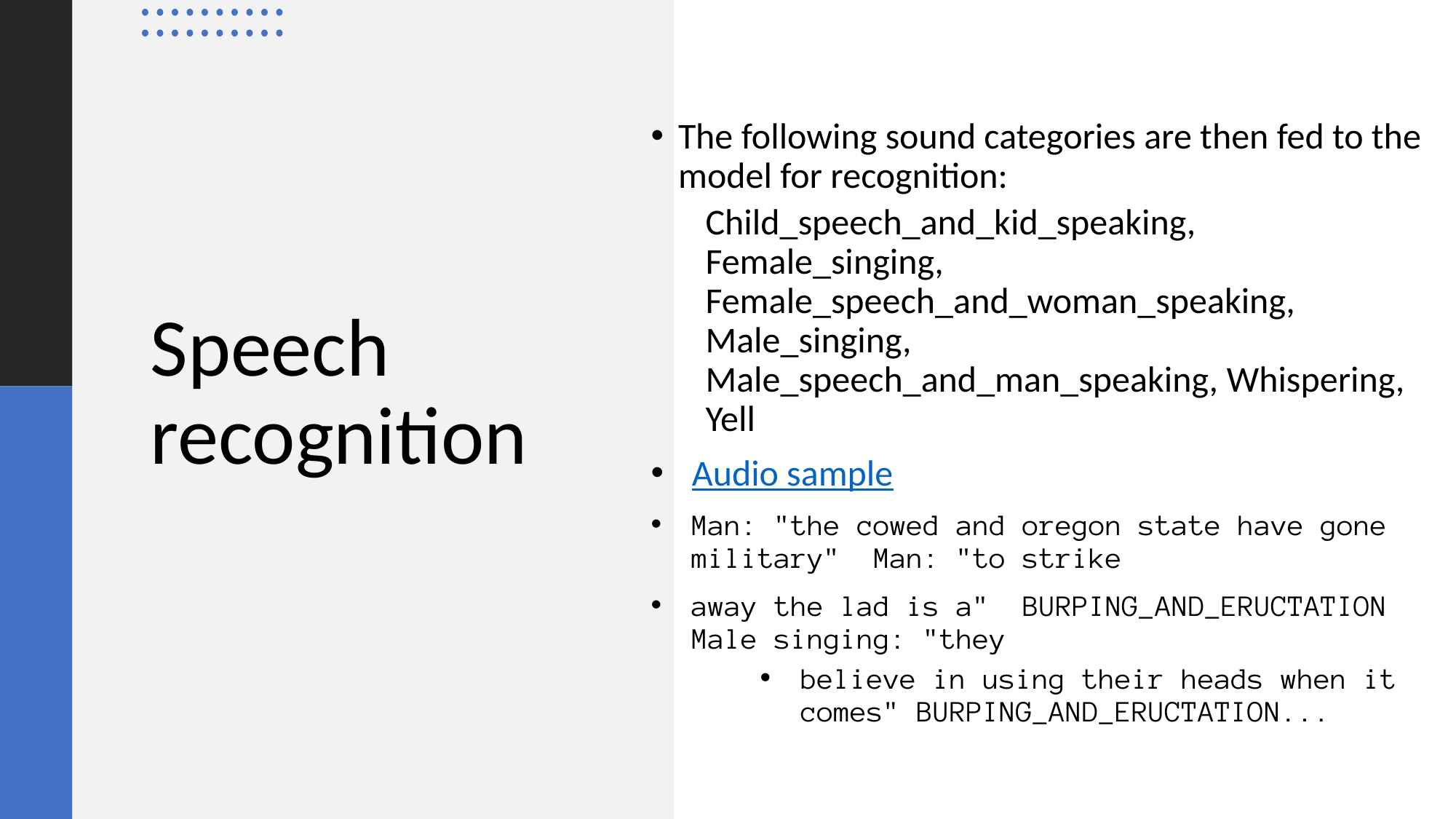

The following sound categories are then fed to the model for recognition:
Child_speech_and_kid_speaking, Female_singing, Female_speech_and_woman_speaking, Male_singing, Male_speech_and_man_speaking, Whispering, Yell
Audio sample
Man: "the cowed and oregon state have gone military"  Man: "to strike
away the lad is a"  BURPING_AND_ERUCTATION  Male singing: "they
believe in using their heads when it comes" BURPING_AND_ERUCTATION...
# Speech recognition